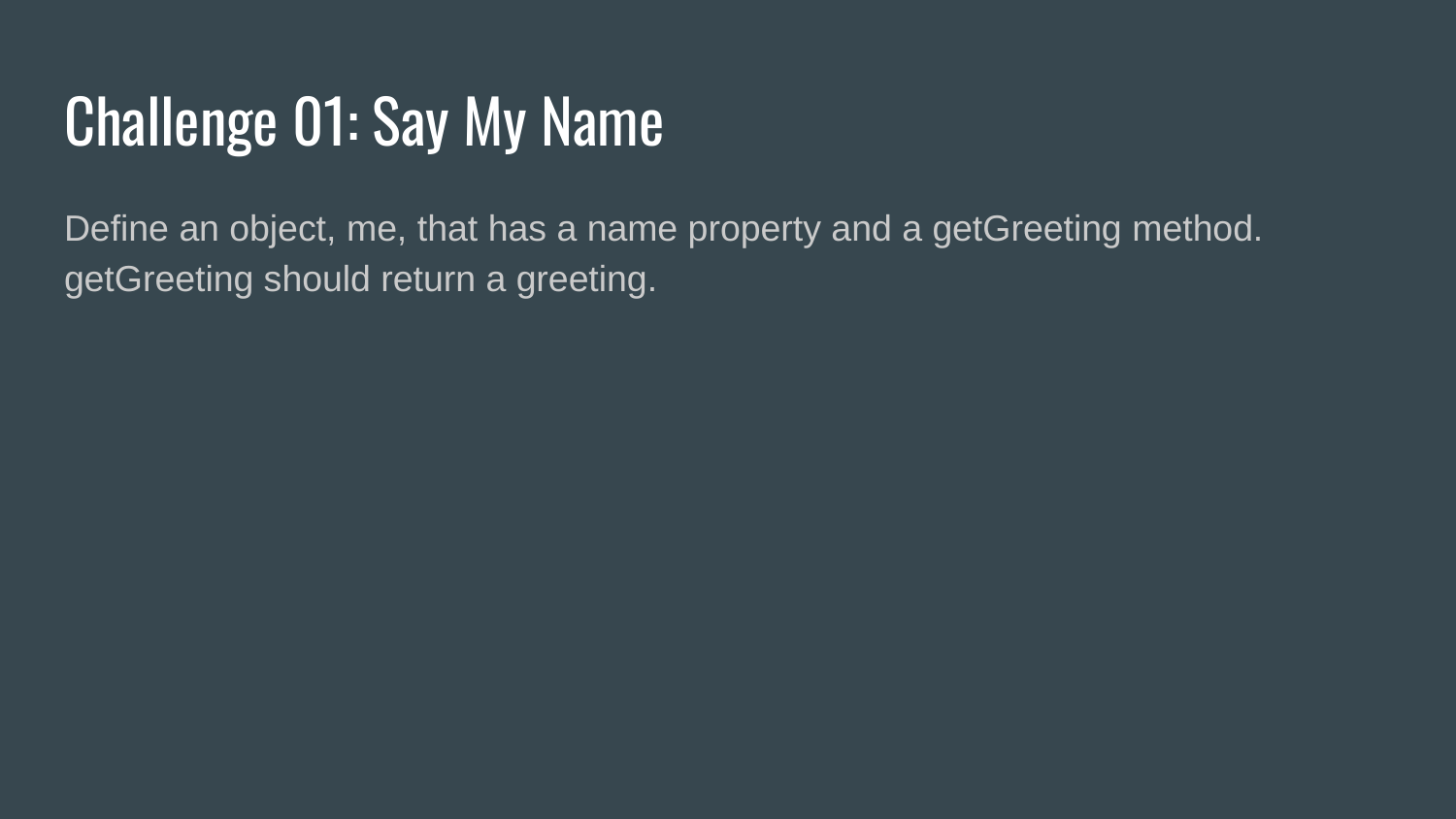

# Challenge 01: Say My Name
Define an object, me, that has a name property and a getGreeting method. getGreeting should return a greeting.